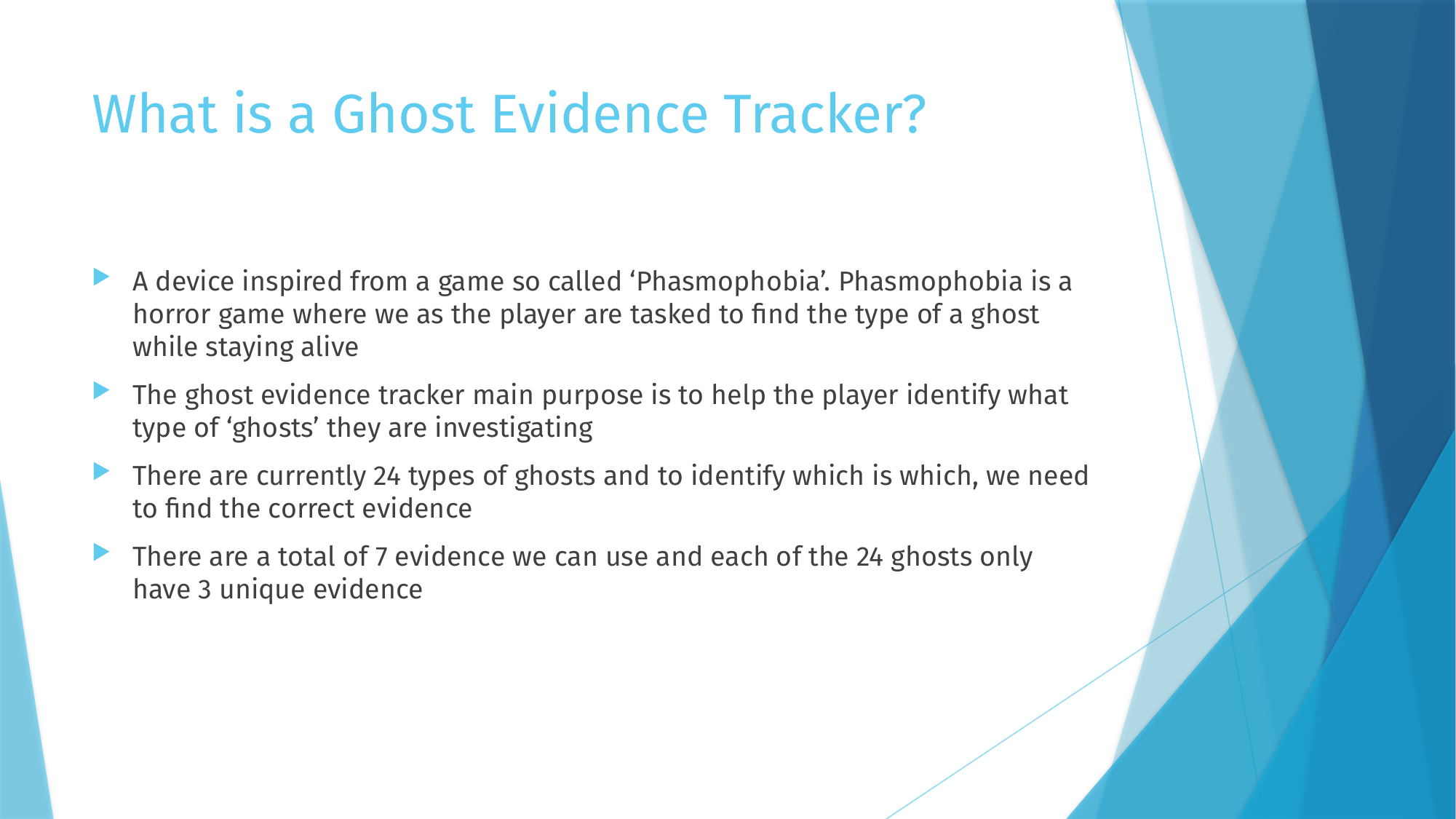

# What is a Ghost Evidence Tracker?
A device inspired from a game so called ‘Phasmophobia’. Phasmophobia is a horror game where we as the player are tasked to find the type of a ghost while staying alive
The ghost evidence tracker main purpose is to help the player identify what type of ‘ghosts’ they are investigating
There are currently 24 types of ghosts and to identify which is which, we need to find the correct evidence
There are a total of 7 evidence we can use and each of the 24 ghosts only have 3 unique evidence